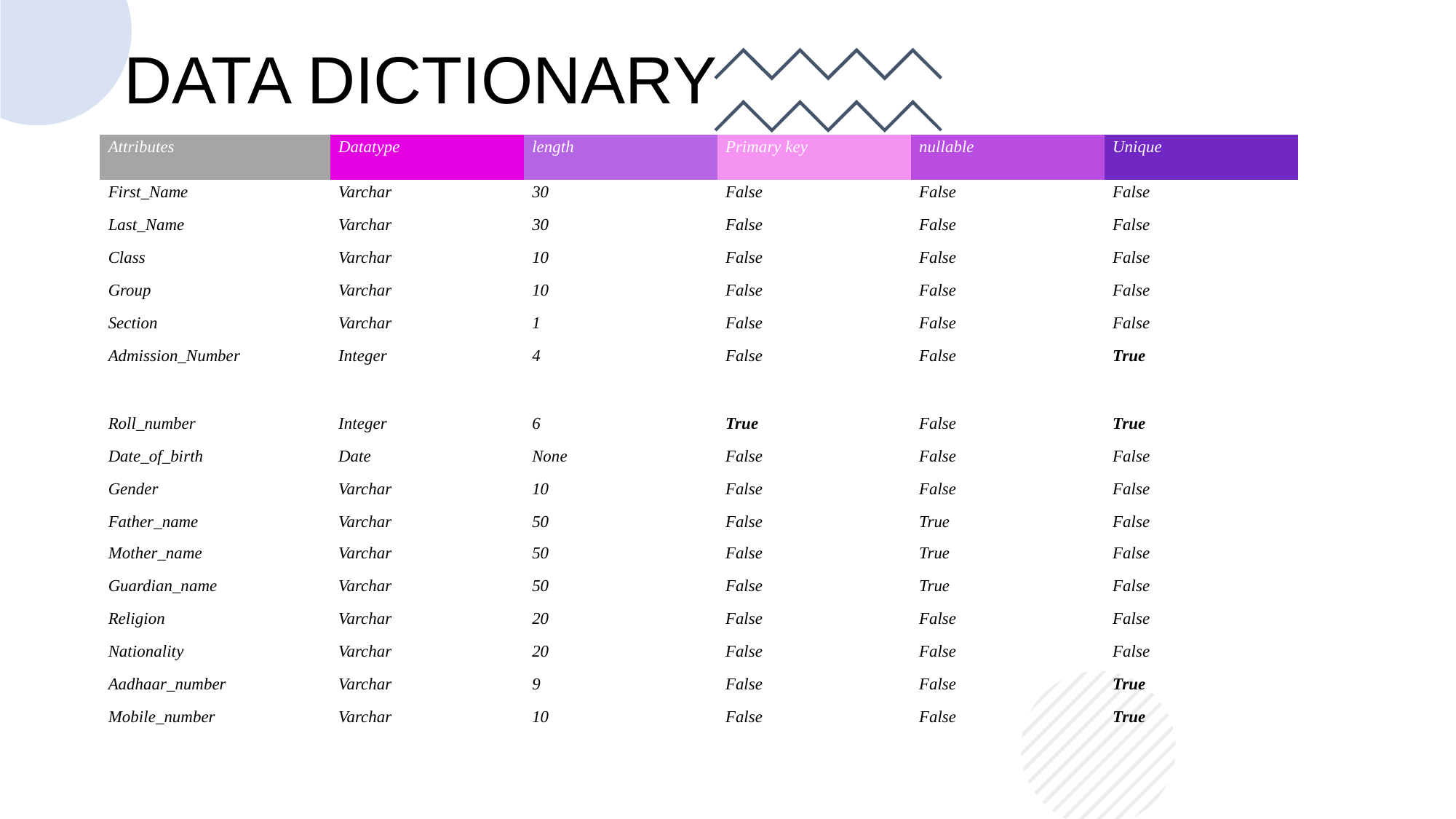

# DATA DICTIONARY
| Attributes | Datatype | length | Primary key | nullable | Unique |
| --- | --- | --- | --- | --- | --- |
| First\_Name | Varchar | 30 | False | False | False |
| Last\_Name | Varchar | 30 | False | False | False |
| Class | Varchar | 10 | False | False | False |
| Group | Varchar | 10 | False | False | False |
| Section | Varchar | 1 | False | False | False |
| Admission\_Number | Integer | 4 | False | False | True |
| Roll\_number | Integer | 6 | True | False | True |
| Date\_of\_birth | Date | None | False | False | False |
| Gender | Varchar | 10 | False | False | False |
| Father\_name | Varchar | 50 | False | True | False |
| Mother\_name | Varchar | 50 | False | True | False |
| Guardian\_name | Varchar | 50 | False | True | False |
| Religion | Varchar | 20 | False | False | False |
| Nationality | Varchar | 20 | False | False | False |
| Aadhaar\_number | Varchar | 9 | False | False | True |
| Mobile\_number | Varchar | 10 | False | False | True |